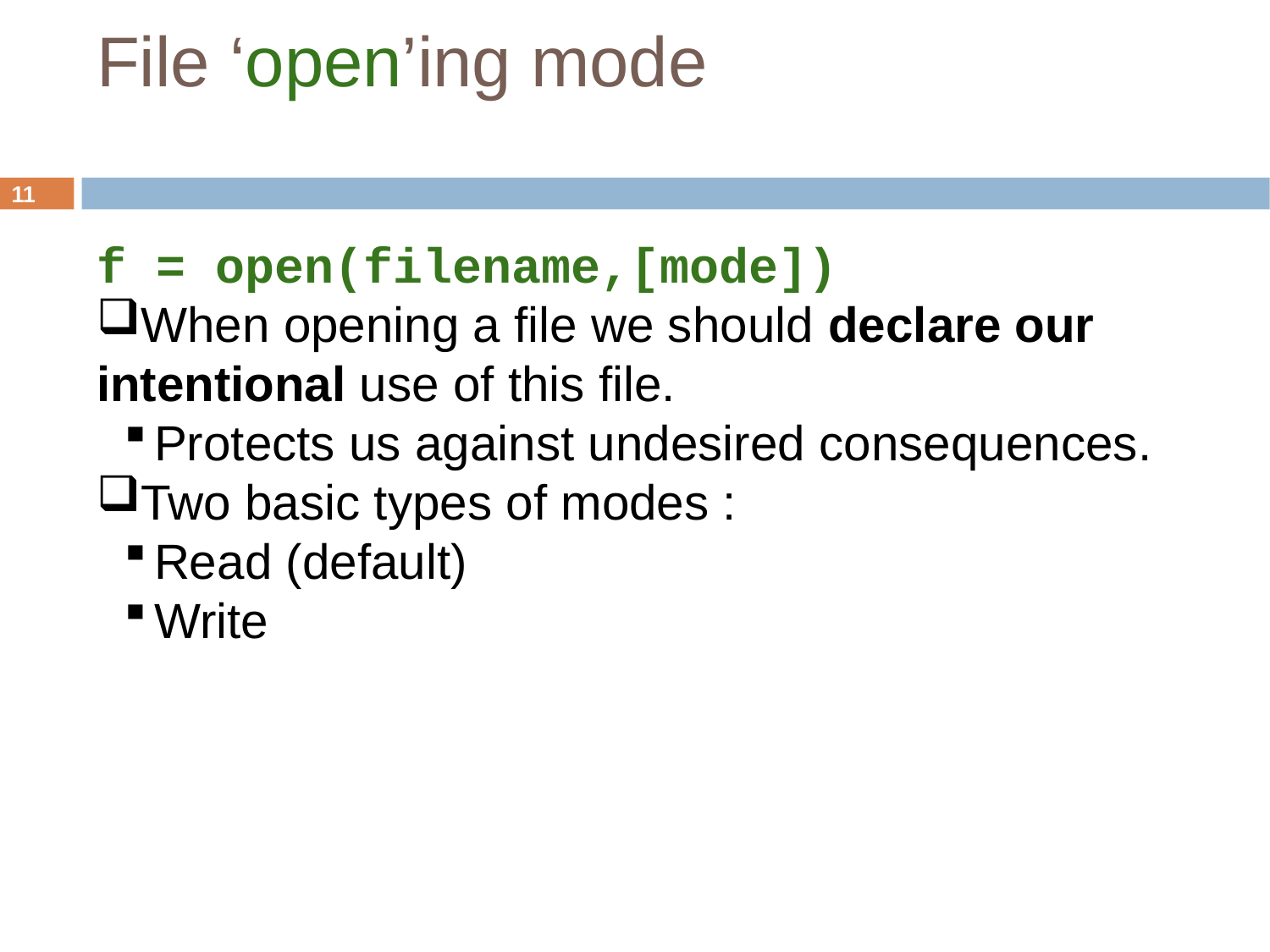

File ‘open’ing mode

11
f = open(filename,[mode])
When opening a file we should declare our intentional use of this file.
Protects us against undesired consequences.
Two basic types of modes :
Read (default)
Write